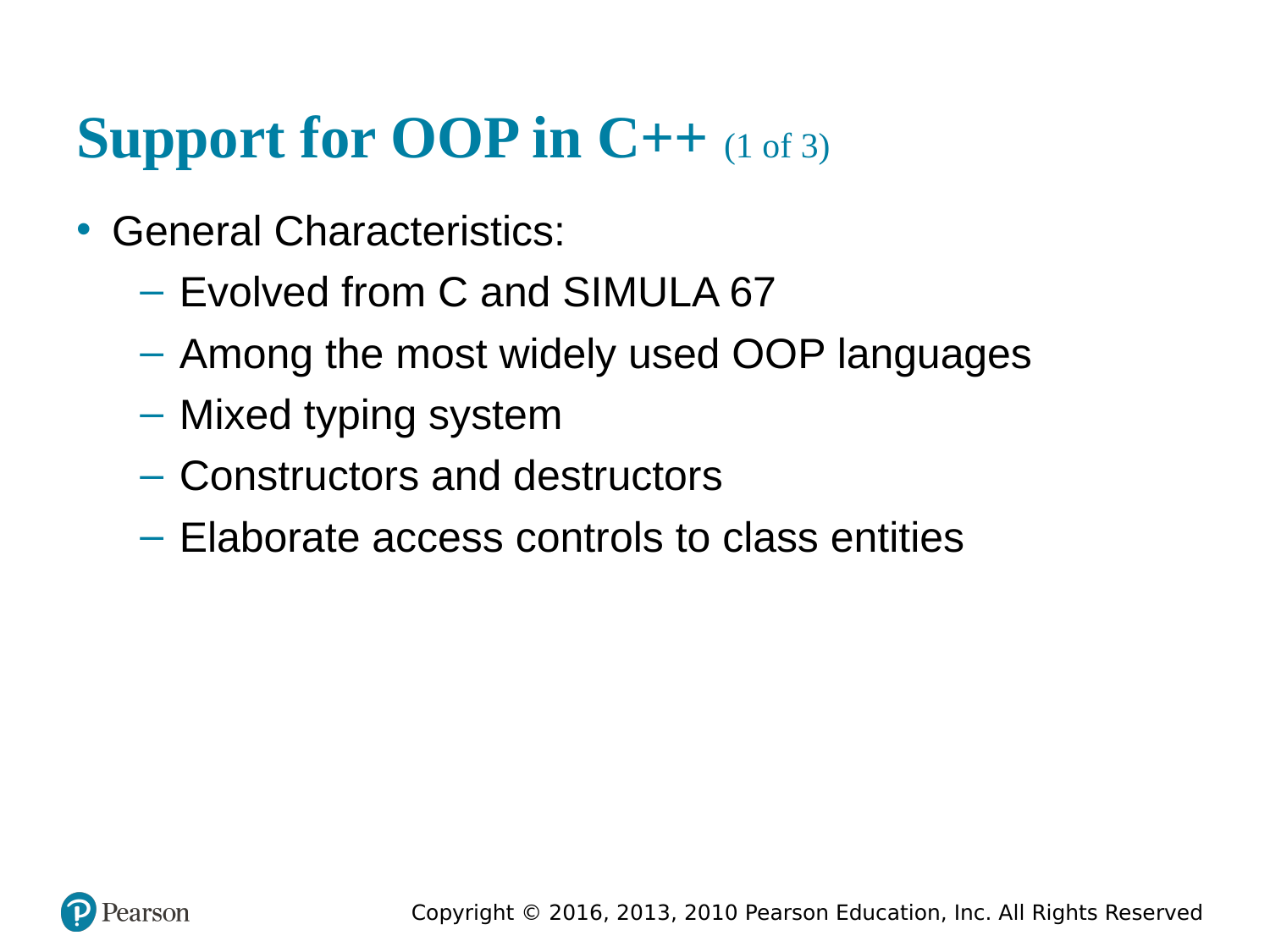

# Support for OOP in C++ (1 of 3)
General Characteristics:
Evolved from C and SIMULA 67
Among the most widely used OOP languages
Mixed typing system
Constructors and destructors
Elaborate access controls to class entities